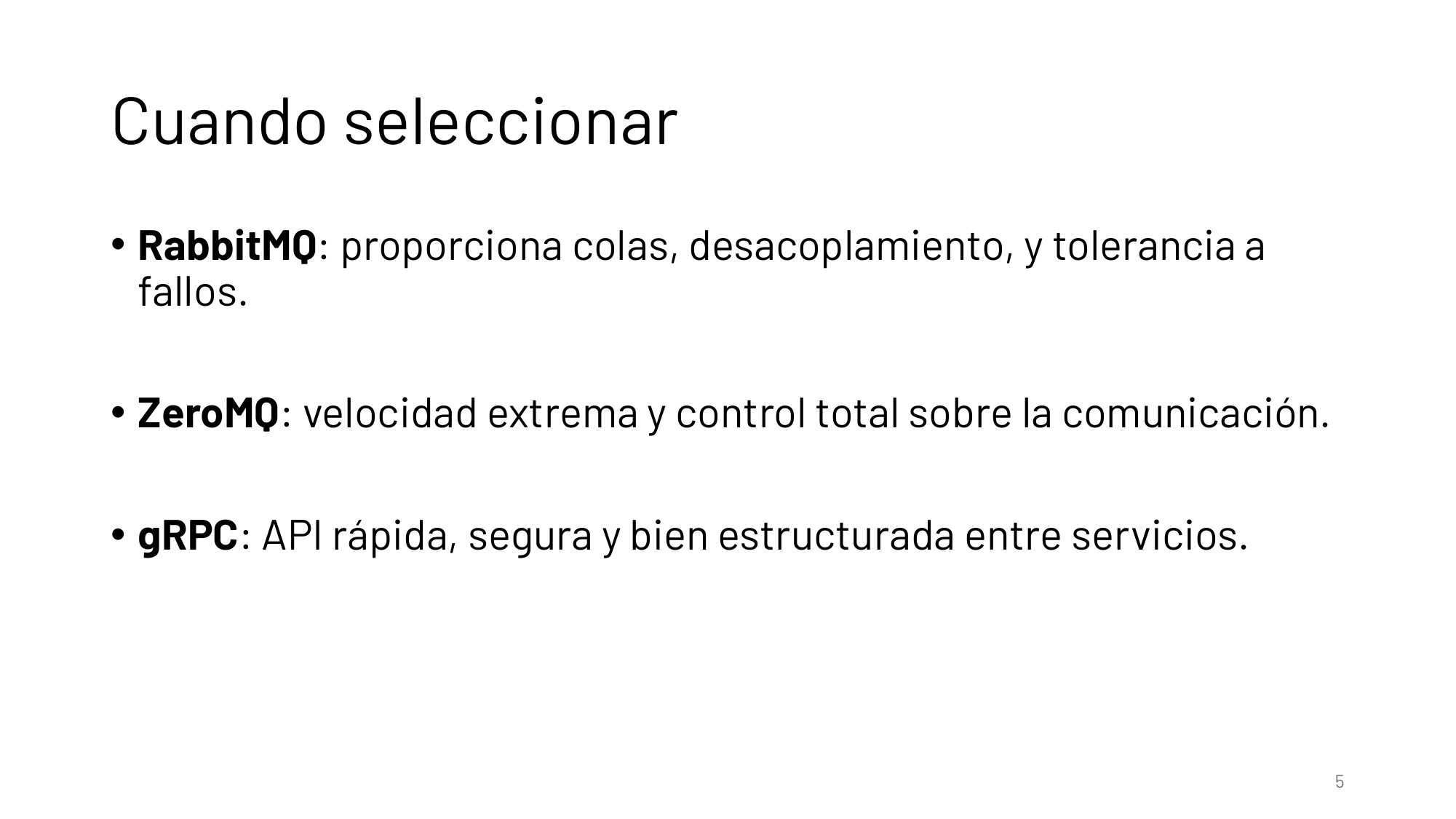

# Cuando seleccionar
RabbitMQ: proporciona colas, desacoplamiento, y tolerancia a fallos.

ZeroMQ: velocidad extrema y control total sobre la comunicación.

gRPC: API rápida, segura y bien estructurada entre servicios.
5